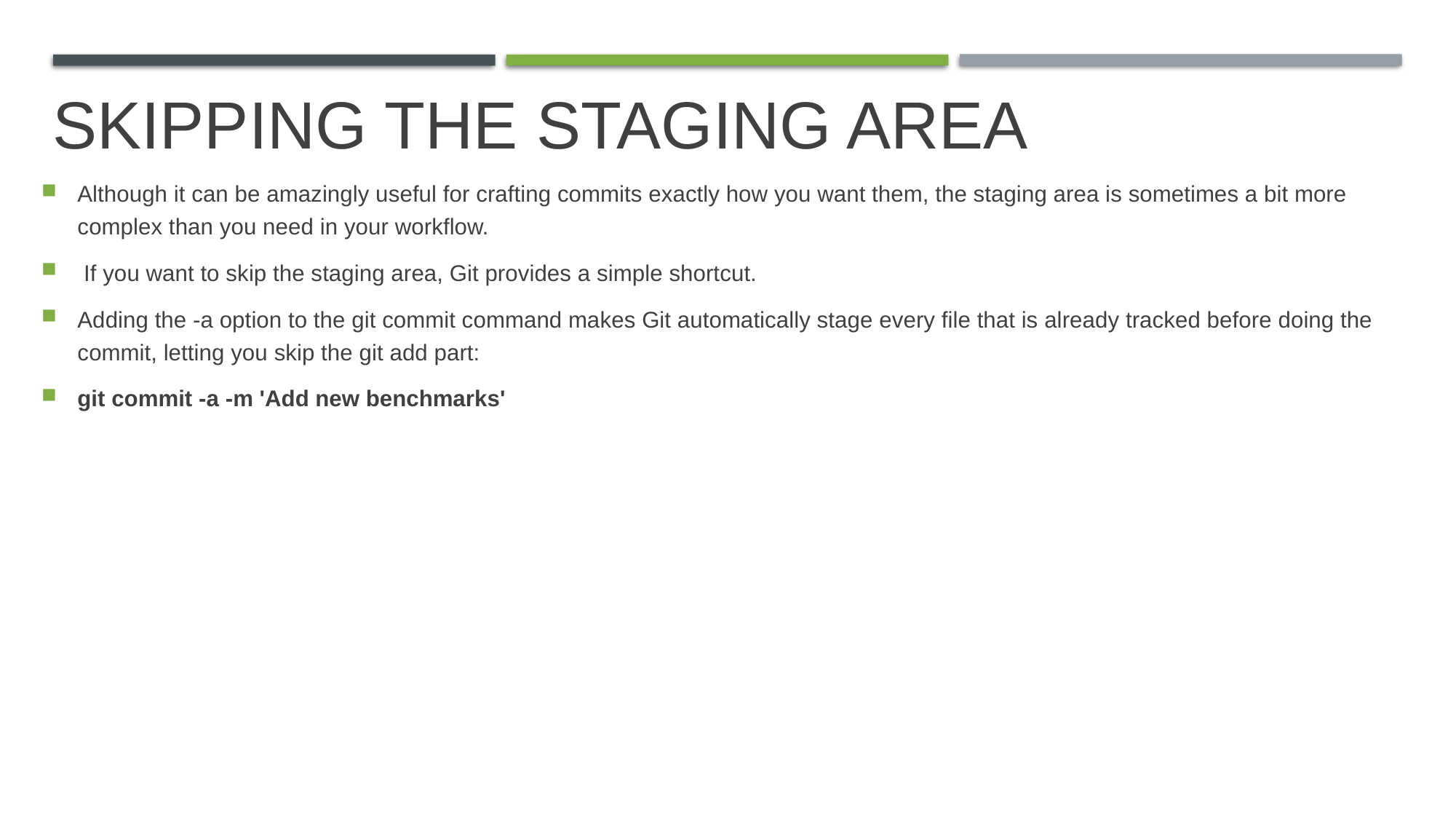

Skipping the Staging Area
#
Although it can be amazingly useful for crafting commits exactly how you want them, the staging area is sometimes a bit more complex than you need in your workflow.
 If you want to skip the staging area, Git provides a simple shortcut.
Adding the -a option to the git commit command makes Git automatically stage every file that is already tracked before doing the commit, letting you skip the git add part:
git commit -a -m 'Add new benchmarks'